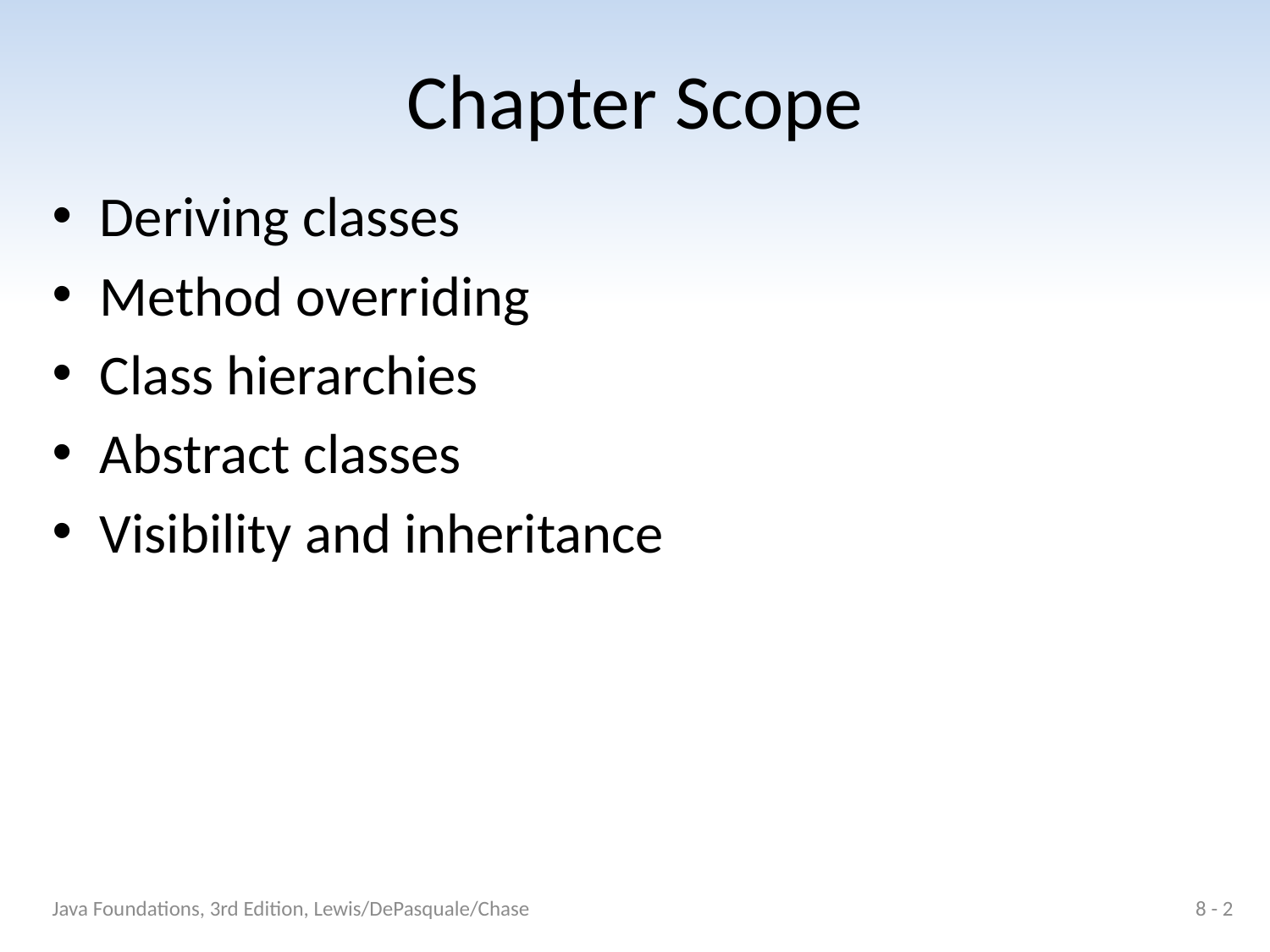

# Chapter Scope
Deriving classes
Method overriding
Class hierarchies
Abstract classes
Visibility and inheritance
Java Foundations, 3rd Edition, Lewis/DePasquale/Chase
8 - 2